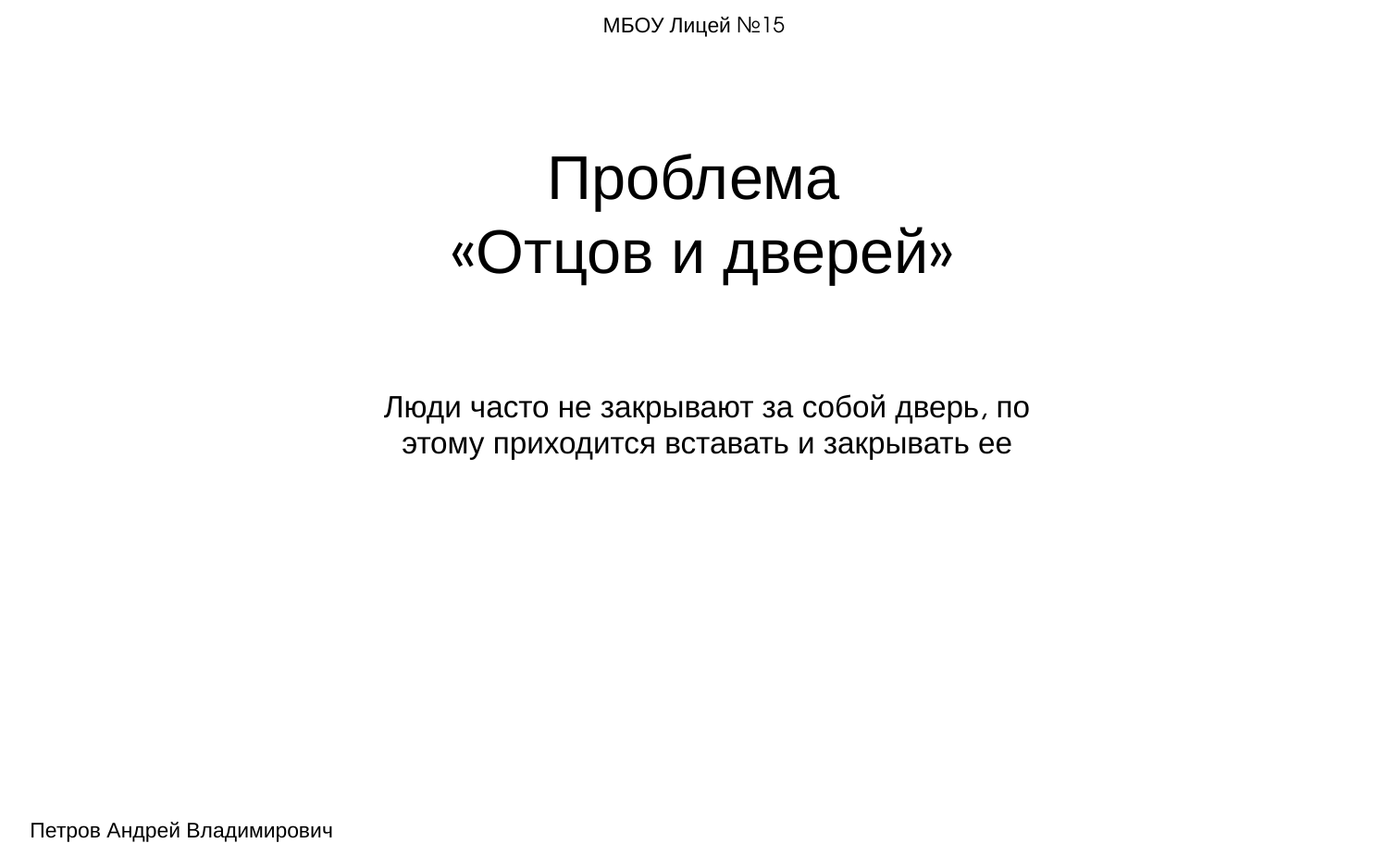

МБОУ Лицей №15
Проблема
 «Отцов и дверей»
Люди часто не закрывают за собой дверь, по этому приходится вставать и закрывать ее
Петров Андрей Владимирович